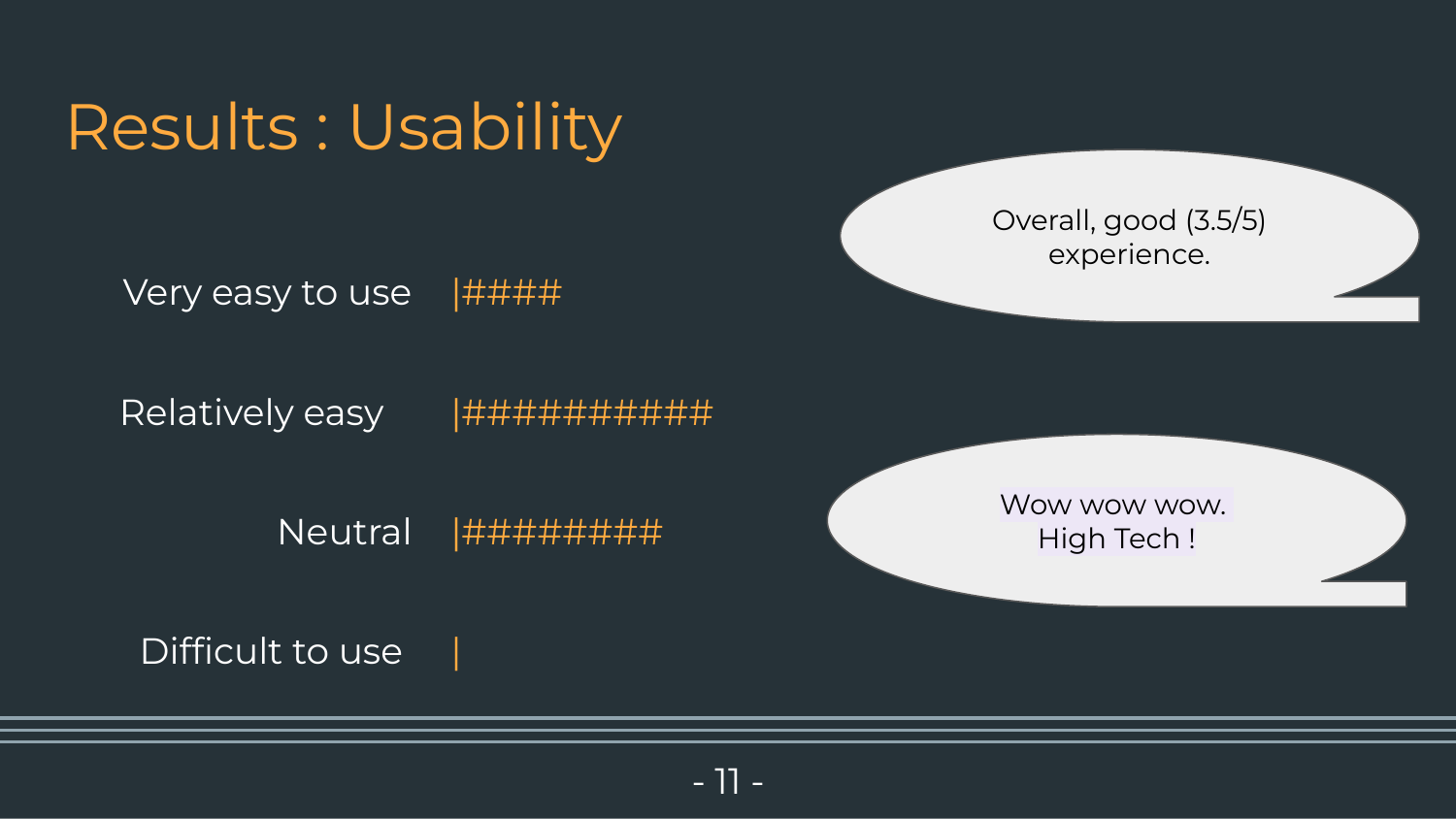

# Results : Usability
Overall, good (3.5/5) experience.
Very easy to use
Relatively easy
Neutral
Difficult to use
|####
|##########
|########
|

Wow wow wow.
High Tech !
- 11 -